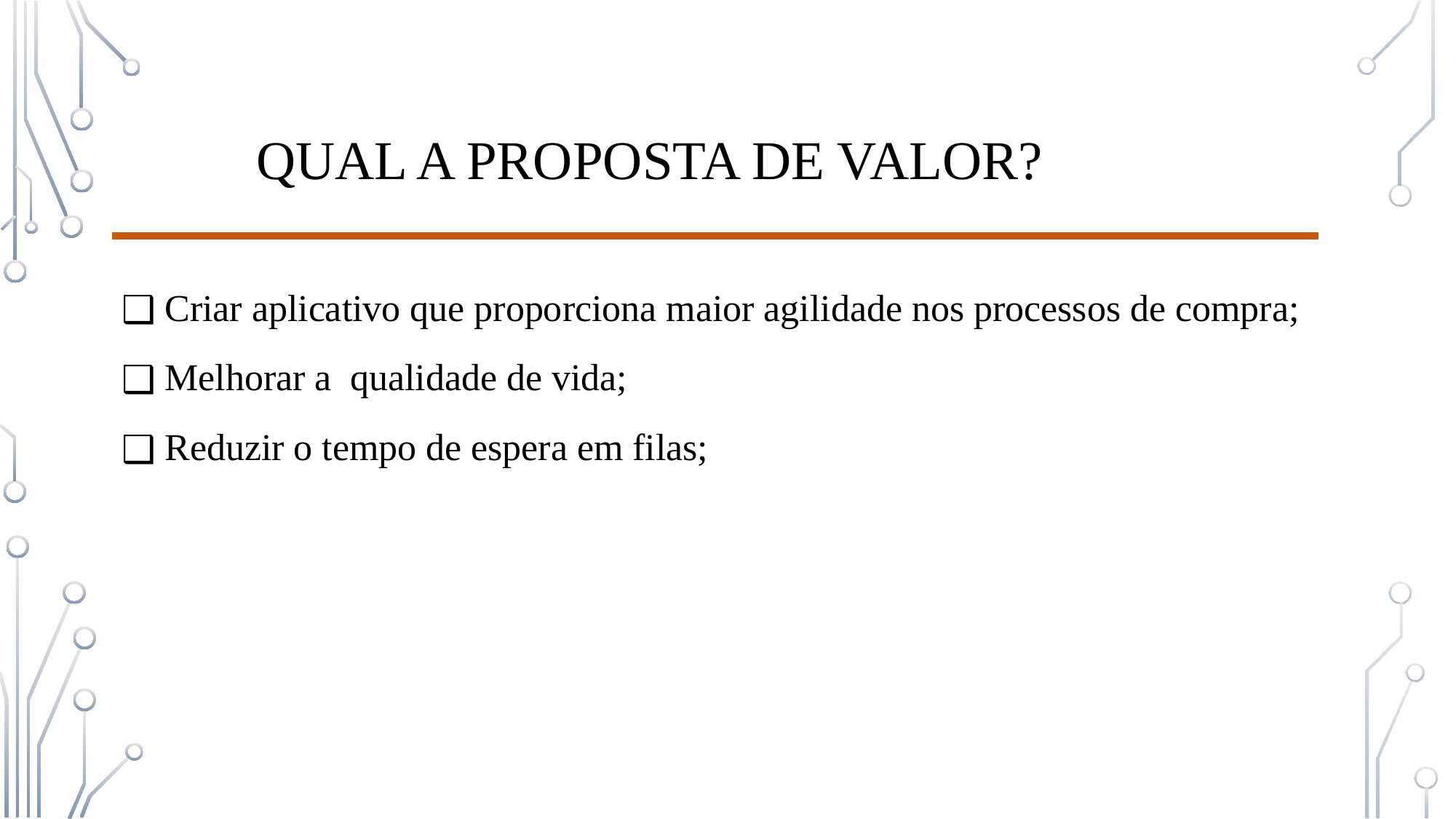

# QUAL A PROPOSTA DE VALOR?
 Criar aplicativo que proporciona maior agilidade nos processos de compra;
 Melhorar a  qualidade de vida;
 Reduzir o tempo de espera em filas;